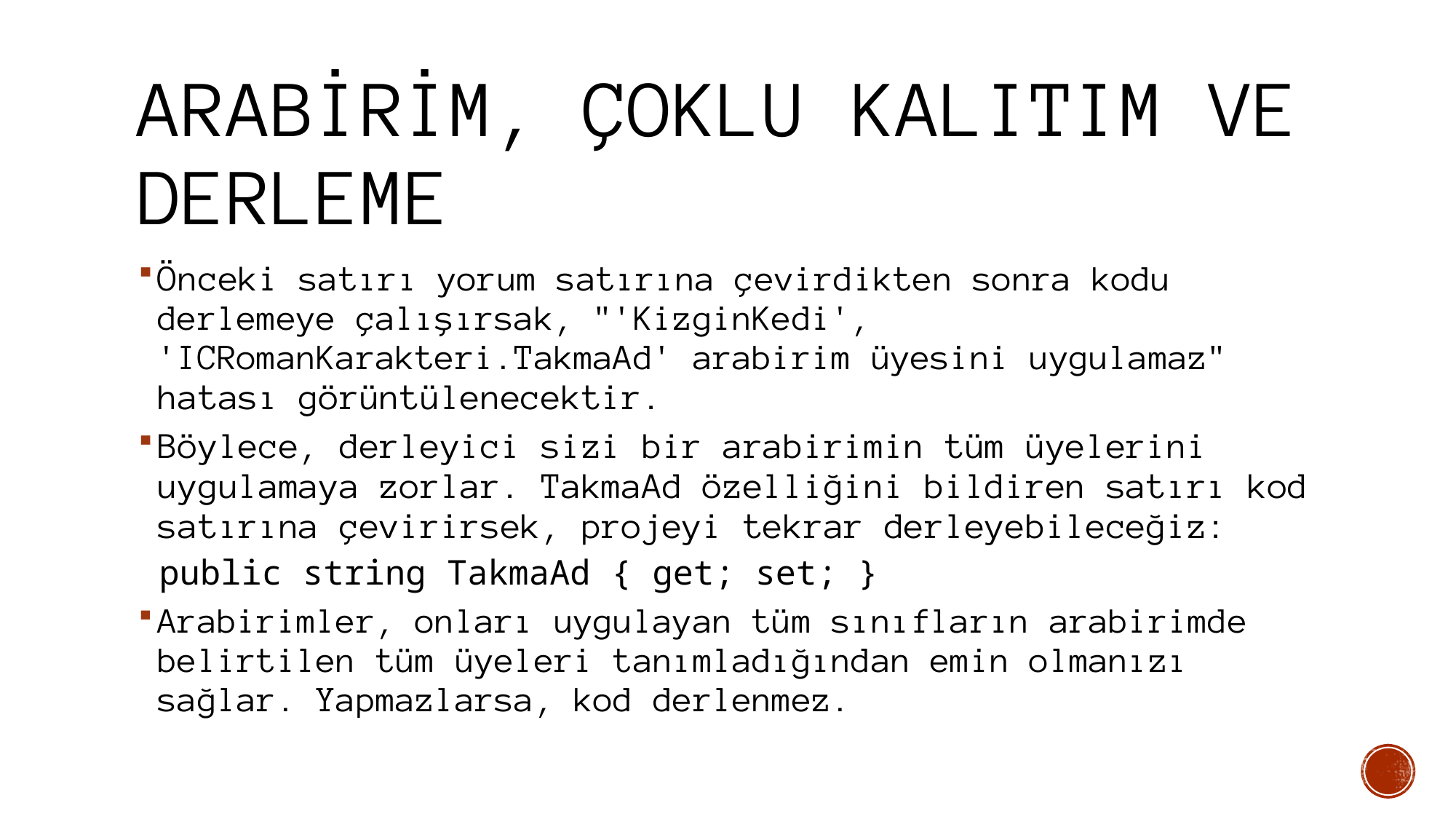

# ARABİRİM, Çoklu Kalıtım ve DERLEME
Önceki satırı yorum satırına çevirdikten sonra kodu derlemeye çalışırsak, "'KizginKedi', 'ICRomanKarakteri.TakmaAd' arabirim üyesini uygulamaz" hatası görüntülenecektir.
Böylece, derleyici sizi bir arabirimin tüm üyelerini uygulamaya zorlar. TakmaAd özelliğini bildiren satırı kod satırına çevirirsek, projeyi tekrar derleyebileceğiz:
 public string TakmaAd { get; set; }
Arabirimler, onları uygulayan tüm sınıfların arabirimde belirtilen tüm üyeleri tanımladığından emin olmanızı sağlar. Yapmazlarsa, kod derlenmez.